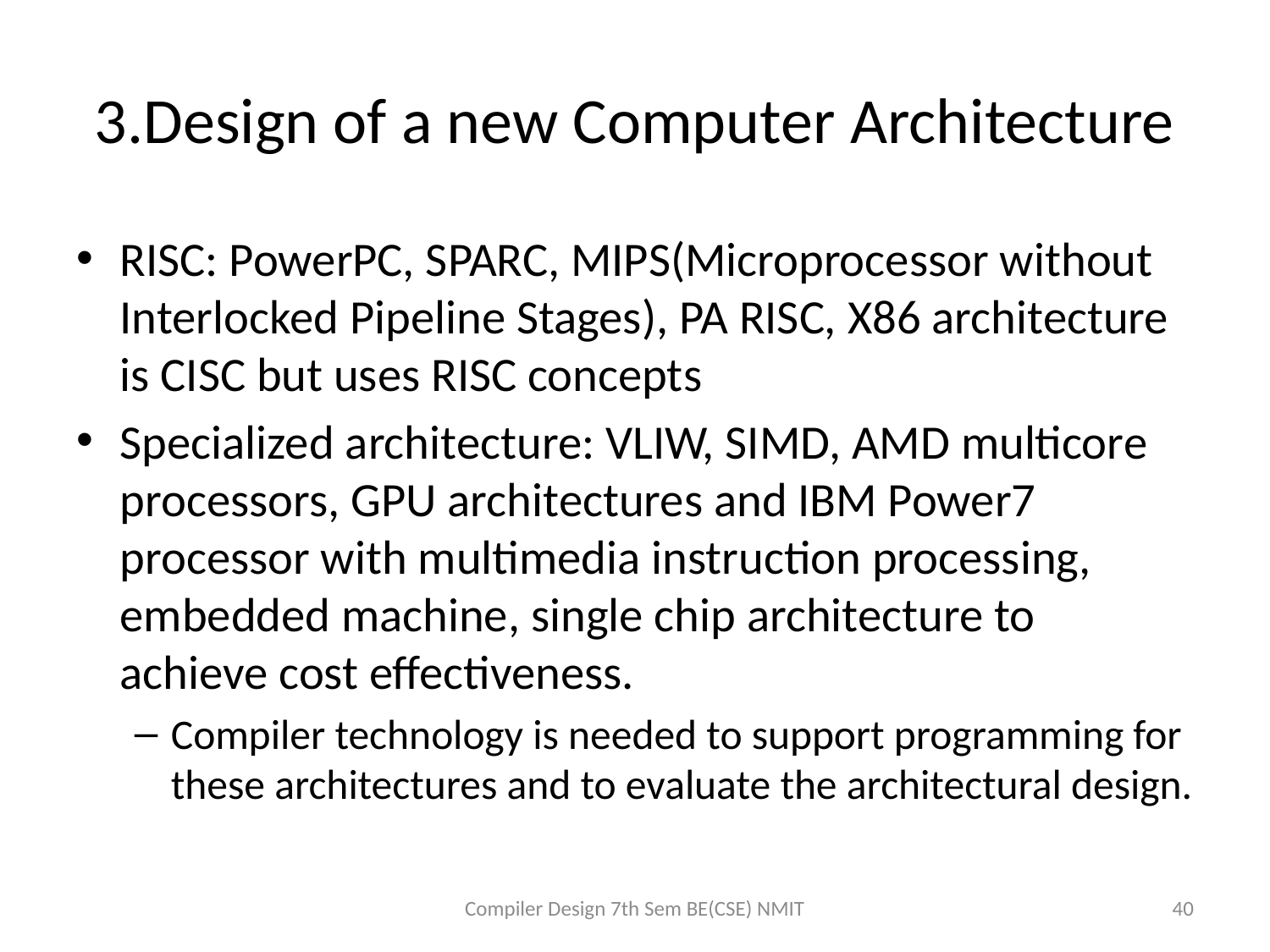

# 3.Design of a new Computer Architecture
RISC: PowerPC, SPARC, MIPS(Microprocessor without Interlocked Pipeline Stages), PA RISC, X86 architecture is CISC but uses RISC concepts
Specialized architecture: VLIW, SIMD, AMD multicore processors, GPU architectures and IBM Power7 processor with multimedia instruction processing, embedded machine, single chip architecture to achieve cost effectiveness.
Compiler technology is needed to support programming for these architectures and to evaluate the architectural design.
Compiler Design 7th Sem BE(CSE) NMIT
40